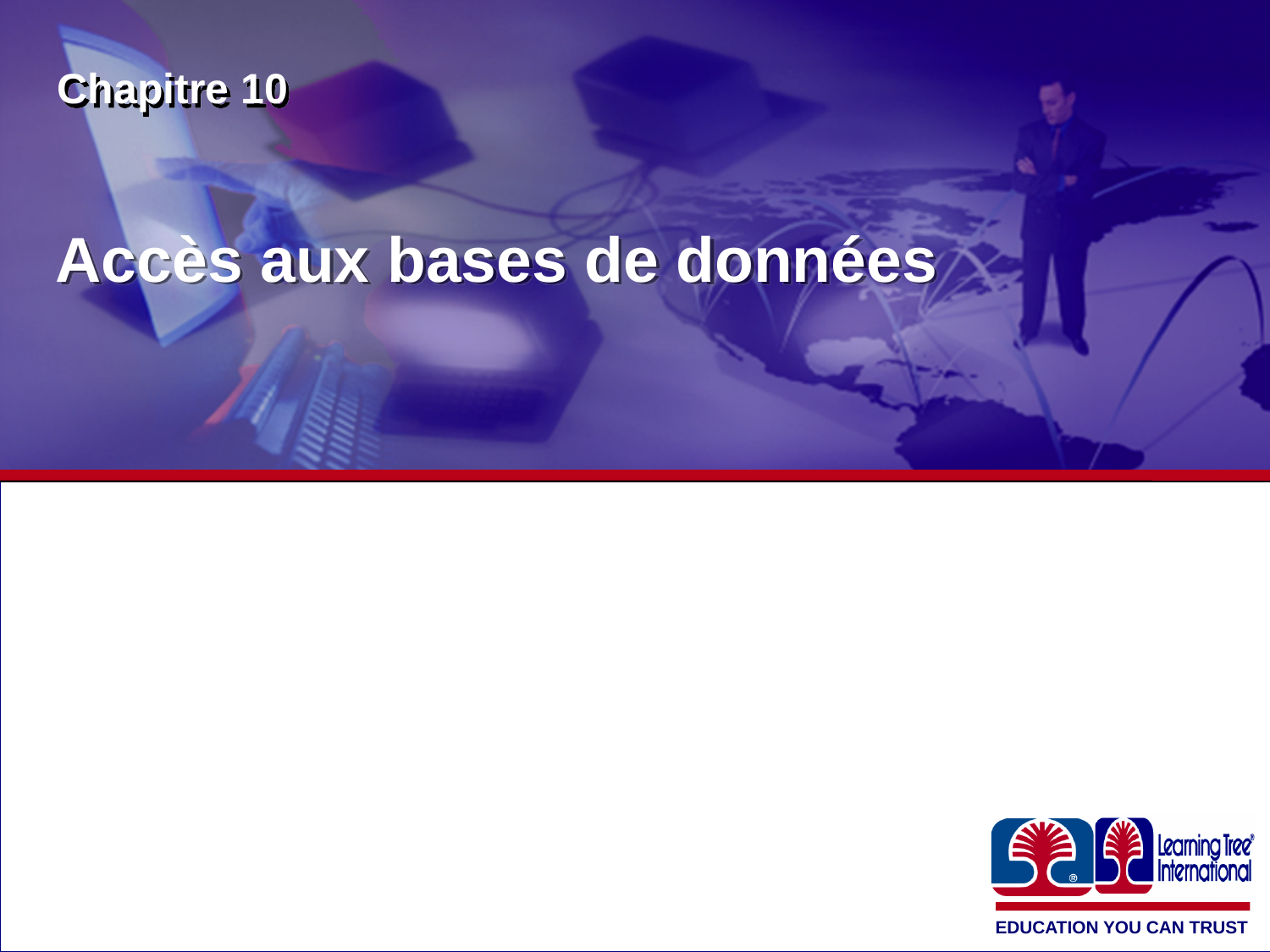

Chapitre 10
# Accès aux bases de données